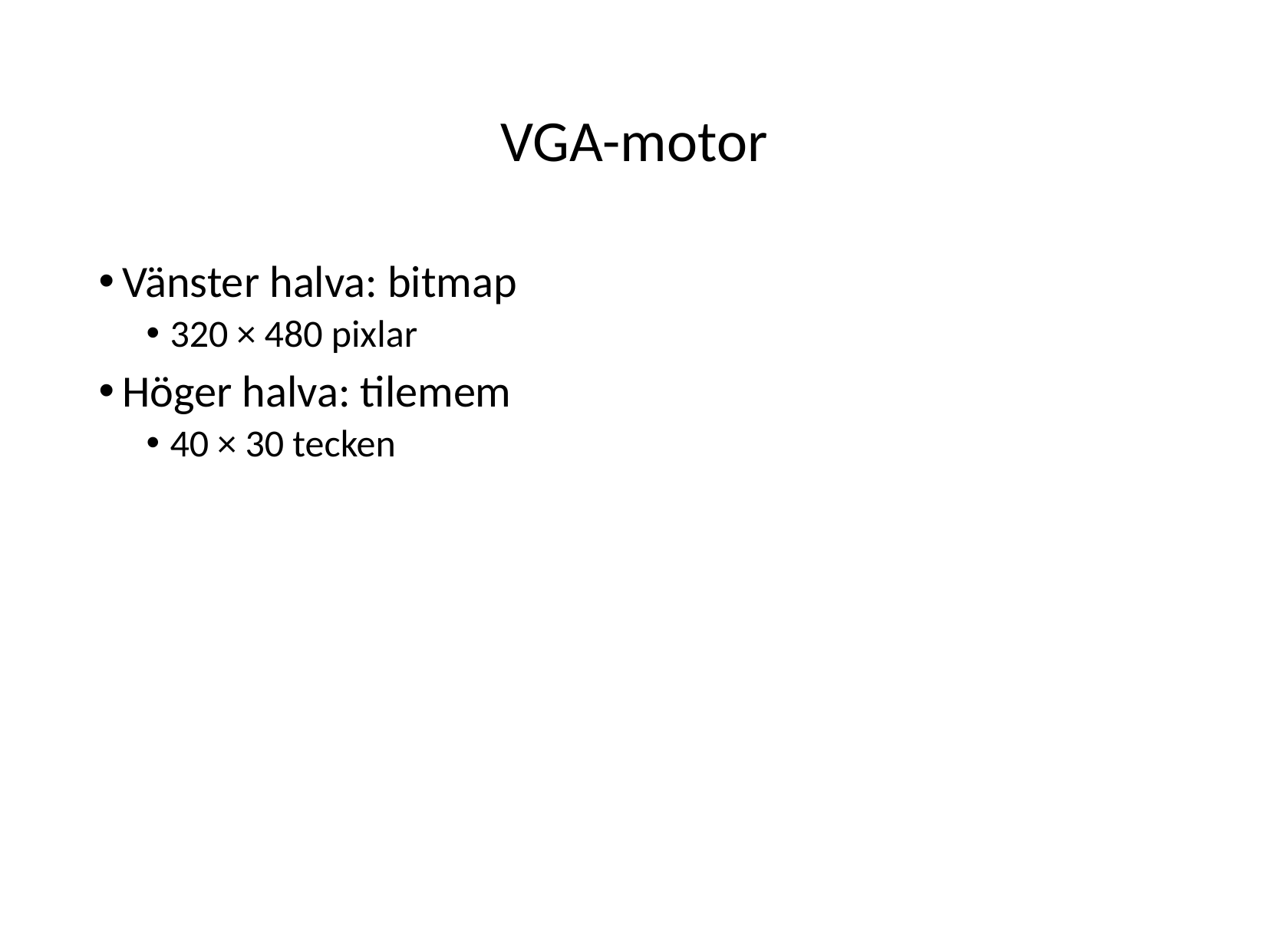

# VGA-motor
Vänster halva: bitmap
320 × 480 pixlar
Höger halva: tilemem
40 × 30 tecken